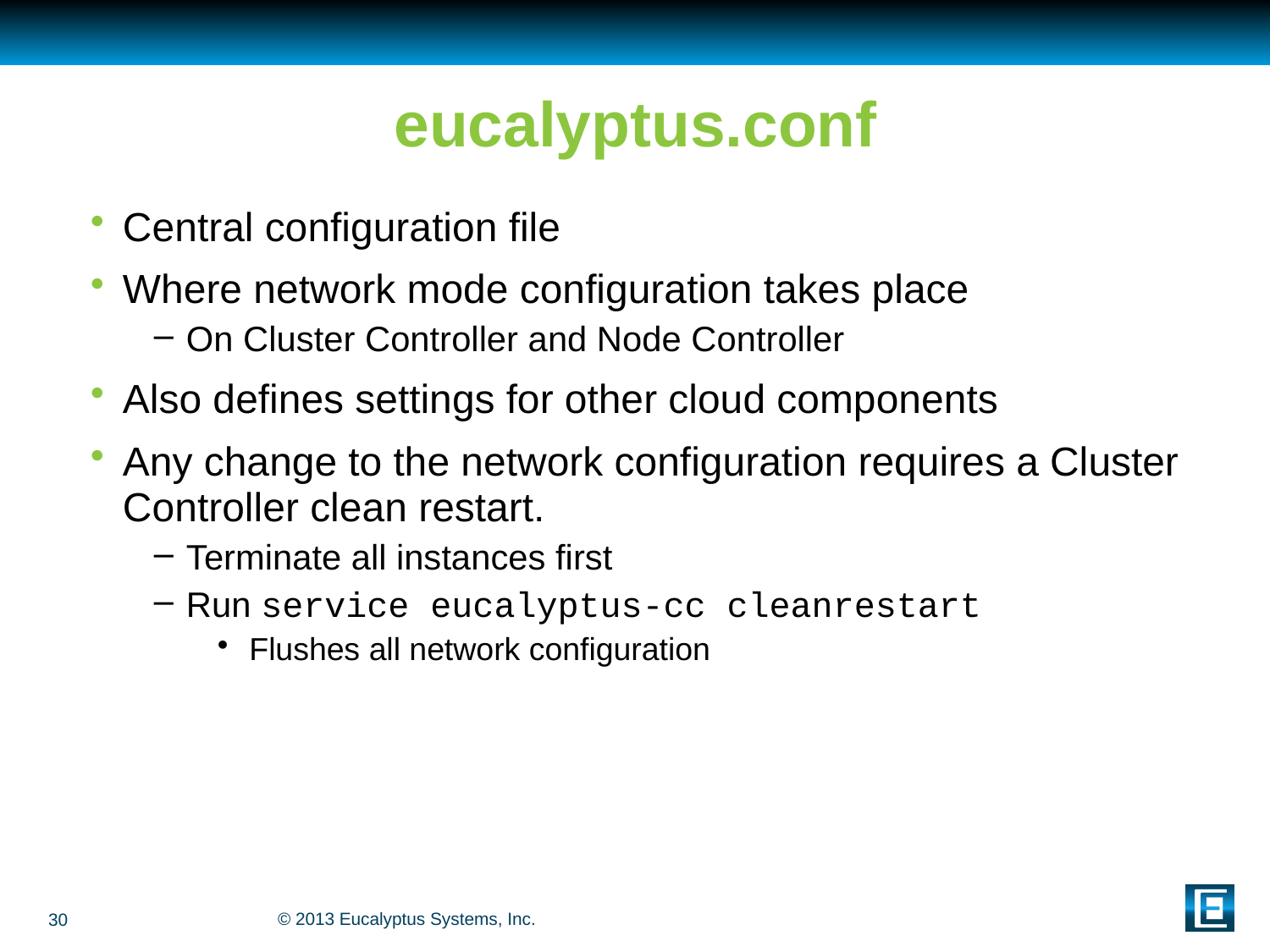

# eucalyptus.conf
Central configuration file
Where network mode configuration takes place
On Cluster Controller and Node Controller
Also defines settings for other cloud components
Any change to the network configuration requires a Cluster Controller clean restart.
Terminate all instances first
Run service eucalyptus-cc cleanrestart
Flushes all network configuration
30